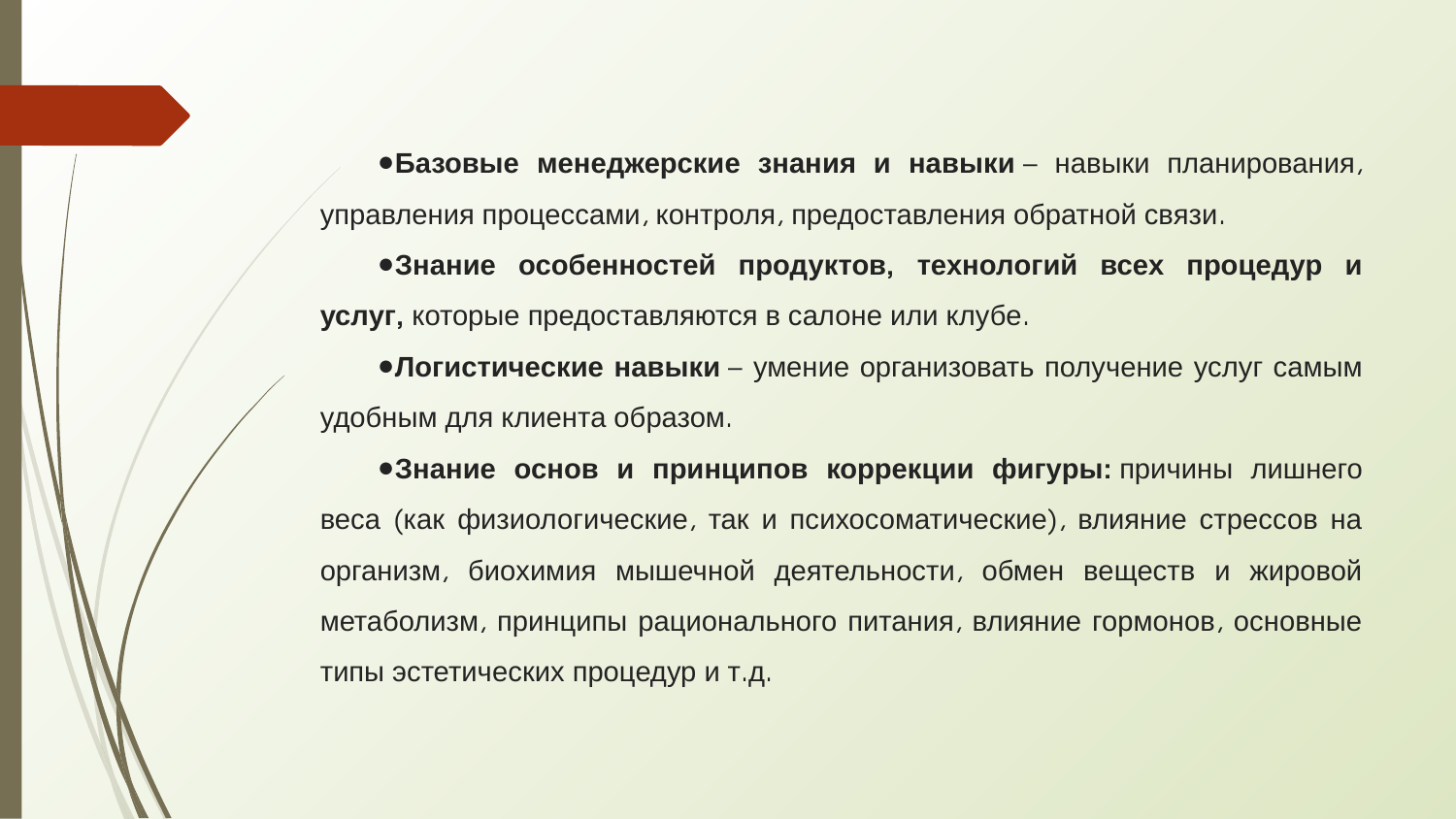

Базовые менеджерские знания и навыки – навыки планирования, управления процессами, контроля, предоставления обратной связи.
Знание особенностей продуктов, технологий всех процедур и услуг, которые предоставляются в салоне или клубе.
Логистические навыки – умение организовать получение услуг самым удобным для клиента образом.
Знание основ и принципов коррекции фигуры: причины лишнего веса (как физиологические, так и психосоматические), влияние стрессов на организм, биохимия мышечной деятельности, обмен веществ и жировой метаболизм, принципы рационального питания, влияние гормонов, основные типы эстетических процедур и т.д.